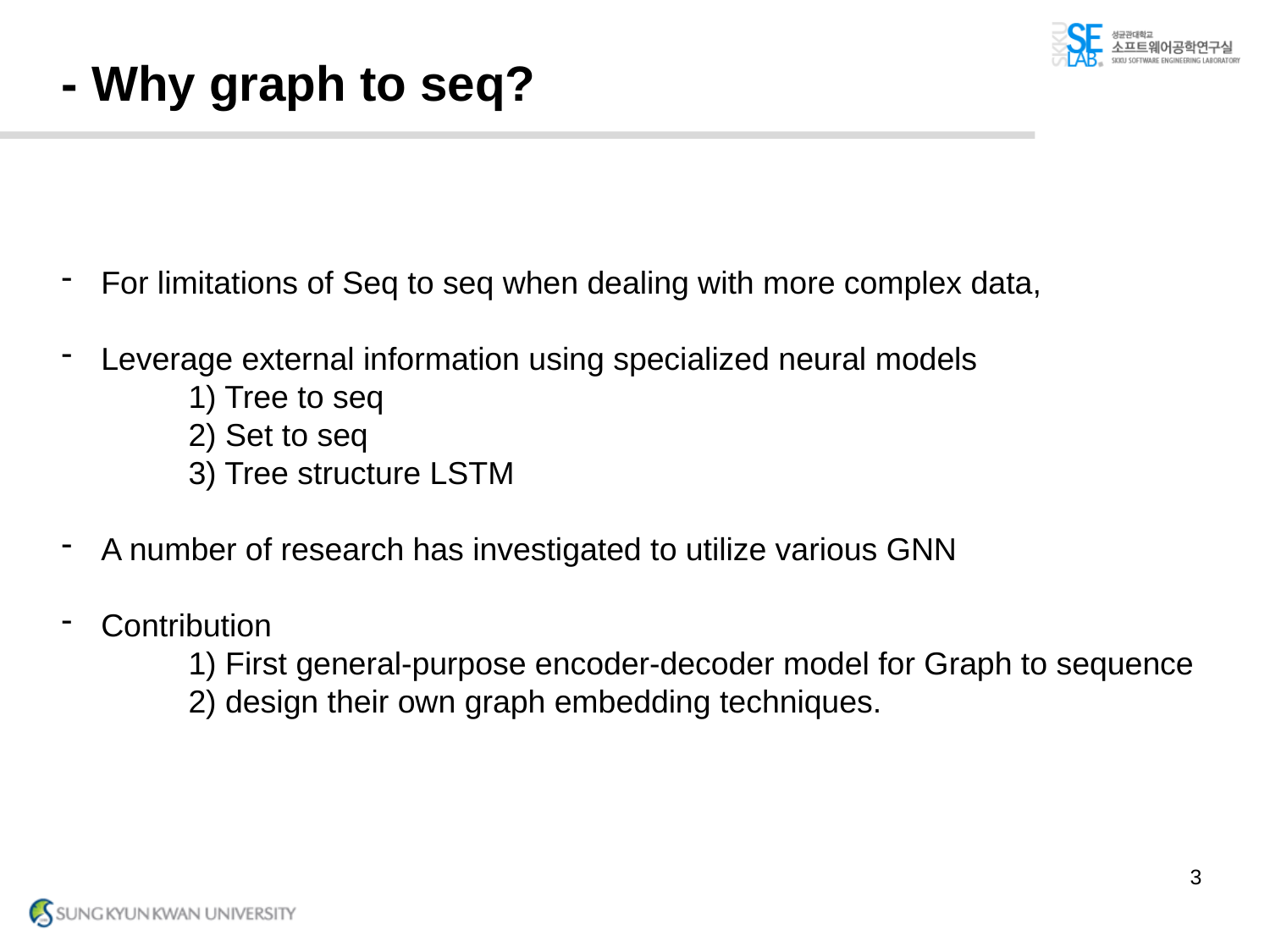

# - Why graph to seq?
For limitations of Seq to seq when dealing with more complex data,

Leverage external information using specialized neural models
	1) Tree to seq
	2) Set to seq
	3) Tree structure LSTM

A number of research has investigated to utilize various GNN

Contribution
	1) First general-purpose encoder-decoder model for Graph to sequence
	2) design their own graph embedding techniques.
3